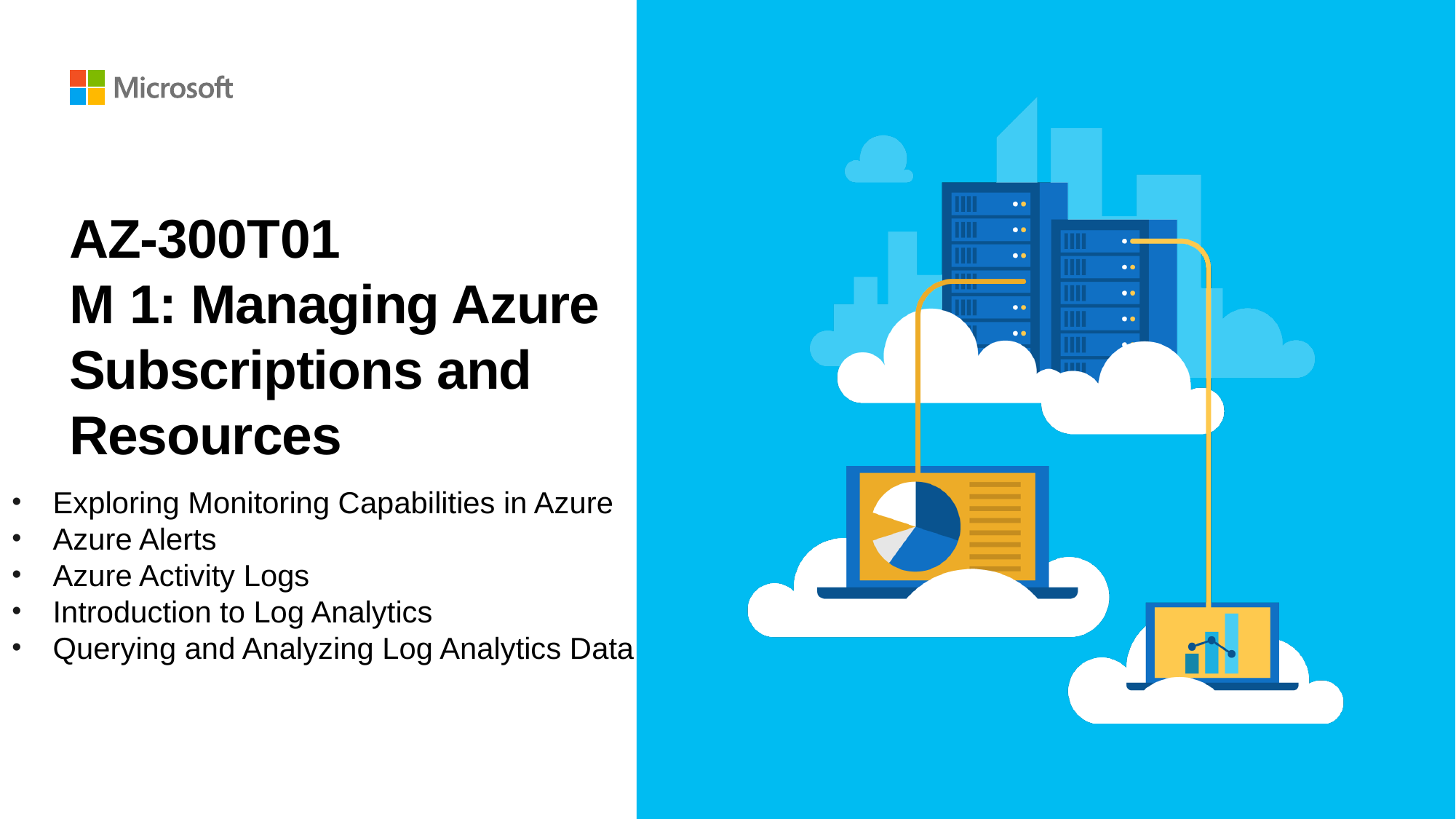

# AZ-300T01 M 1: Managing Azure Subscriptions and Resources
Exploring Monitoring Capabilities in Azure
Azure Alerts
Azure Activity Logs
Introduction to Log Analytics
Querying and Analyzing Log Analytics Data